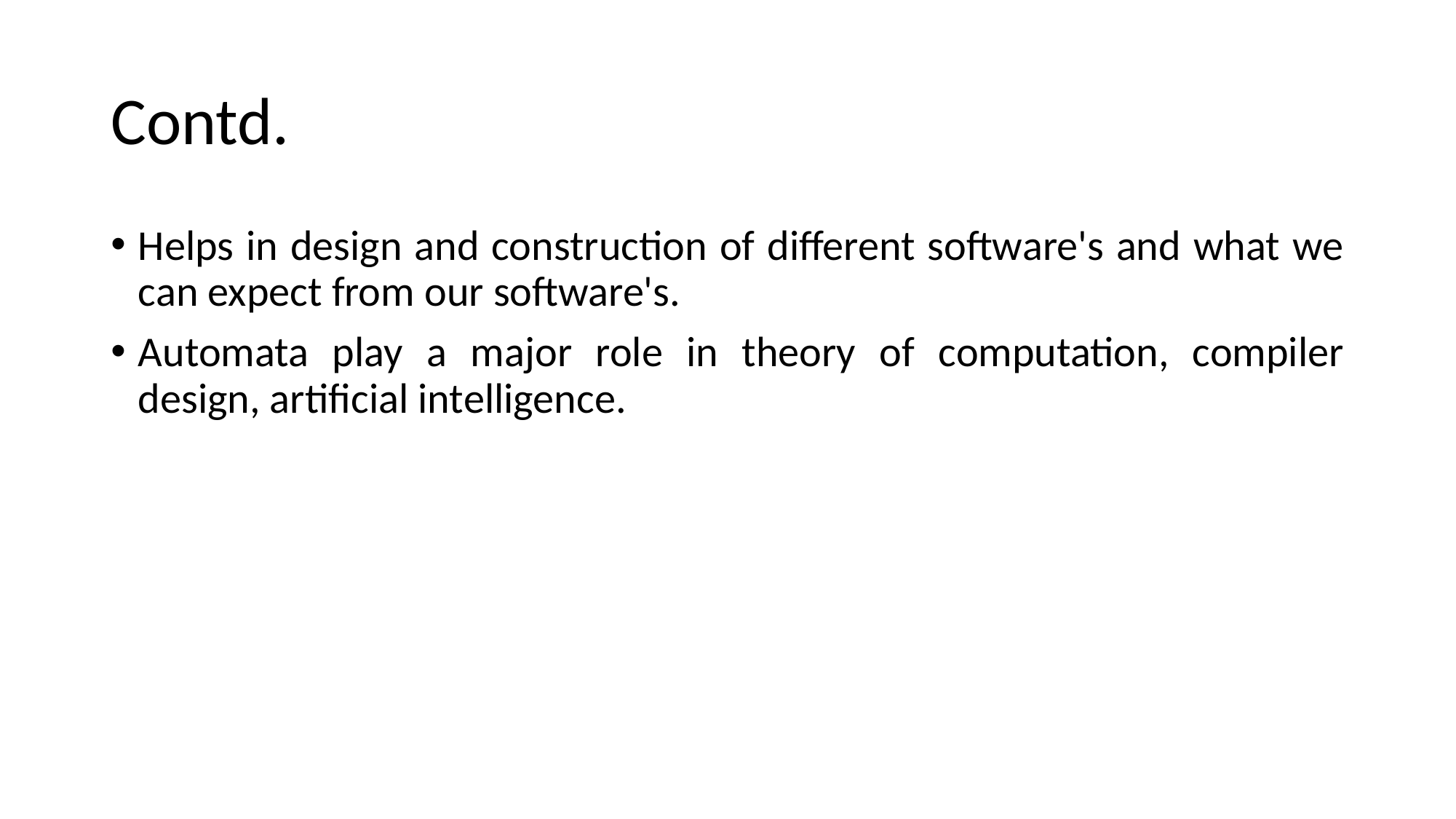

# Contd.
Helps in design and construction of different software's and what we can expect from our software's.
Automata play a major role in theory of computation, compiler design, artificial intelligence.